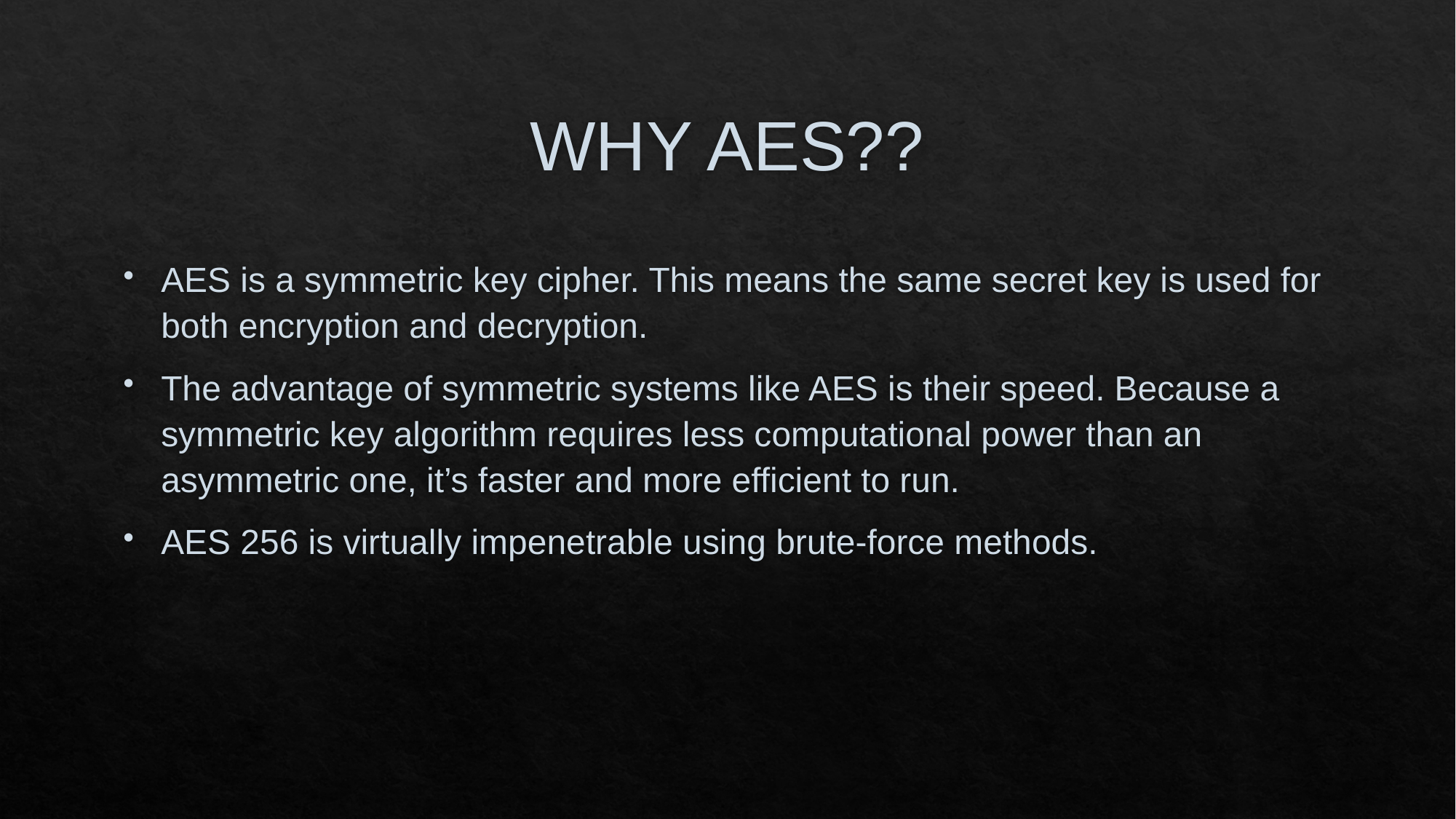

# WHY AES??
AES is a symmetric key cipher. This means the same secret key is used for both encryption and decryption.
The advantage of symmetric systems like AES is their speed. Because a symmetric key algorithm requires less computational power than an asymmetric one, it’s faster and more efficient to run.
AES 256 is virtually impenetrable using brute-force methods.